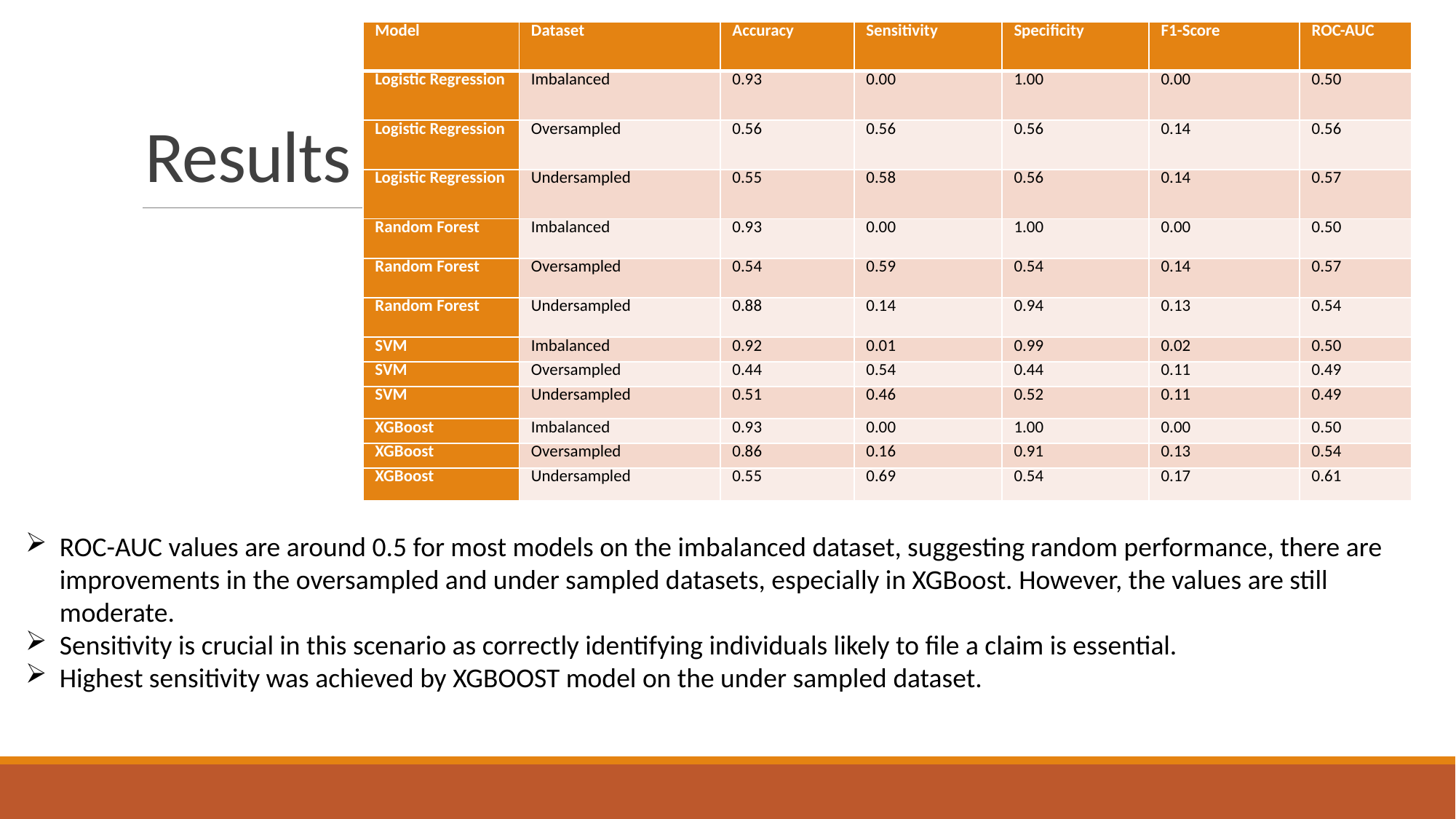

| Model | Dataset | Accuracy | Sensitivity | Specificity | F1-Score | ROC-AUC |
| --- | --- | --- | --- | --- | --- | --- |
| Logistic Regression | Imbalanced | 0.93 | 0.00 | 1.00 | 0.00 | 0.50 |
| Logistic Regression | Oversampled | 0.56 | 0.56 | 0.56 | 0.14 | 0.56 |
| Logistic Regression | Undersampled | 0.55 | 0.58 | 0.56 | 0.14 | 0.57 |
| Random Forest | Imbalanced | 0.93 | 0.00 | 1.00 | 0.00 | 0.50 |
| Random Forest | Oversampled | 0.54 | 0.59 | 0.54 | 0.14 | 0.57 |
| Random Forest | Undersampled | 0.88 | 0.14 | 0.94 | 0.13 | 0.54 |
| SVM | Imbalanced | 0.92 | 0.01 | 0.99 | 0.02 | 0.50 |
| SVM | Oversampled | 0.44 | 0.54 | 0.44 | 0.11 | 0.49 |
| SVM | Undersampled | 0.51 | 0.46 | 0.52 | 0.11 | 0.49 |
| XGBoost | Imbalanced | 0.93 | 0.00 | 1.00 | 0.00 | 0.50 |
| XGBoost | Oversampled | 0.86 | 0.16 | 0.91 | 0.13 | 0.54 |
| XGBoost | Undersampled | 0.55 | 0.69 | 0.54 | 0.17 | 0.61 |
# Results
ROC-AUC values are around 0.5 for most models on the imbalanced dataset, suggesting random performance, there are improvements in the oversampled and under sampled datasets, especially in XGBoost. However, the values are still moderate.
Sensitivity is crucial in this scenario as correctly identifying individuals likely to file a claim is essential.
Highest sensitivity was achieved by XGBOOST model on the under sampled dataset.